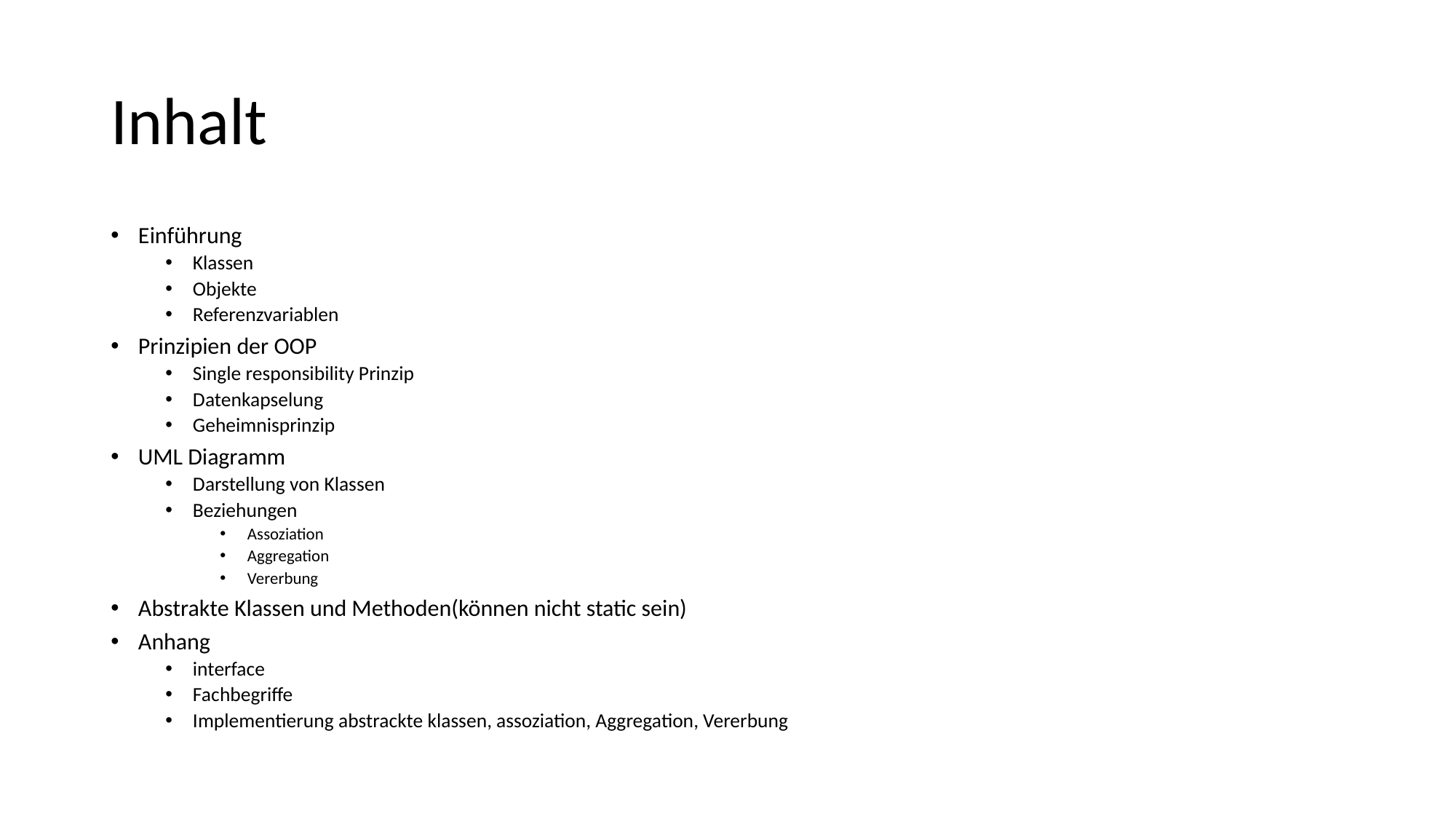

# Inhalt
Einführung
Klassen
Objekte
Referenzvariablen
Prinzipien der OOP
Single responsibility Prinzip
Datenkapselung
Geheimnisprinzip
UML Diagramm
Darstellung von Klassen
Beziehungen
Assoziation
Aggregation
Vererbung
Abstrakte Klassen und Methoden(können nicht static sein)
Anhang
interface
Fachbegriffe
Implementierung abstrackte klassen, assoziation, Aggregation, Vererbung